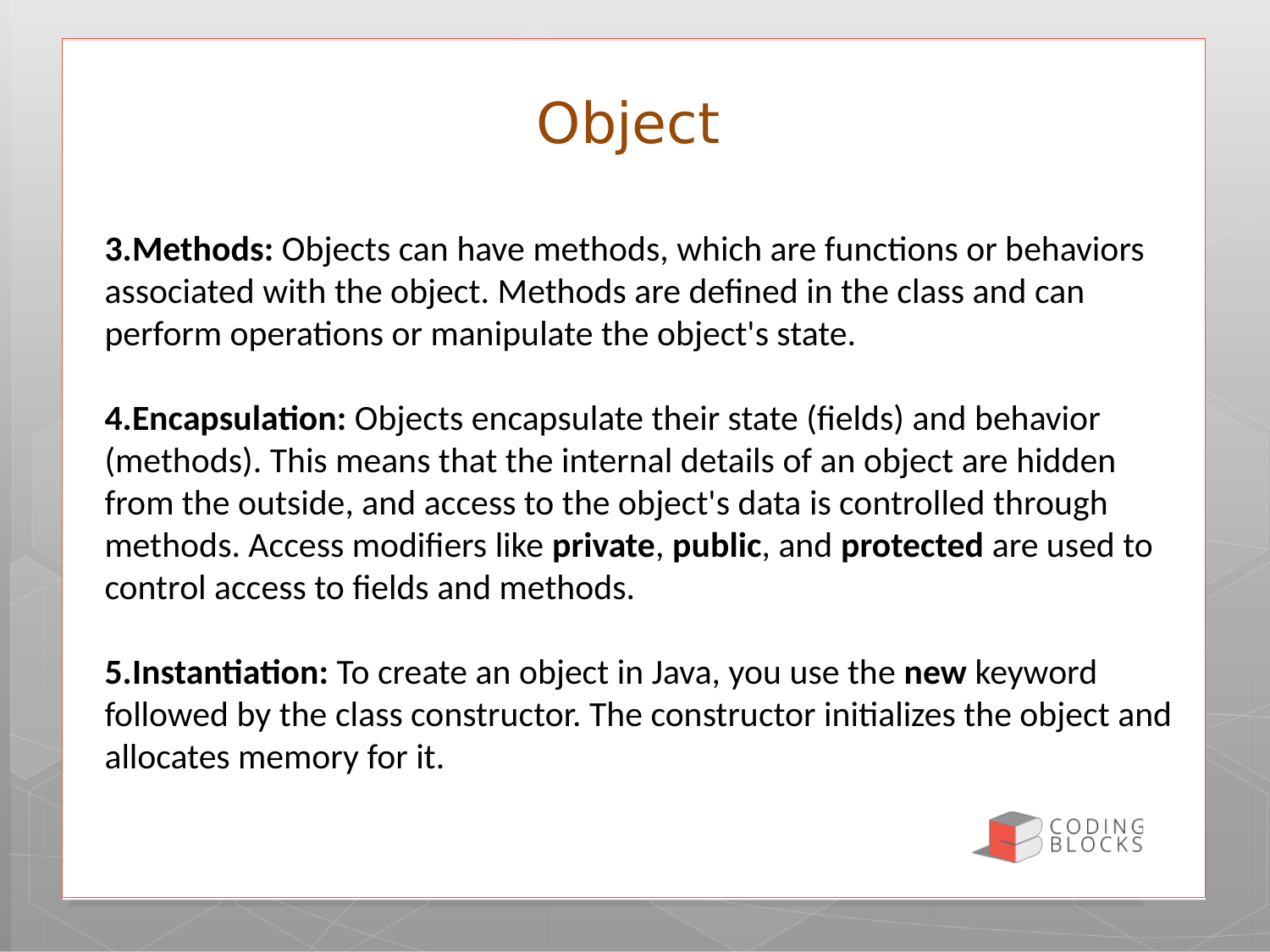

# Object

Methods: Objects can have methods, which are functions or behaviors associated with the object. Methods are defined in the class and can perform operations or manipulate the object's state.

Encapsulation: Objects encapsulate their state (fields) and behavior (methods). This means that the internal details of an object are hidden from the outside, and access to the object's data is controlled through methods. Access modifiers like private, public, and protected are used to control access to fields and methods.

Instantiation: To create an object in Java, you use the new keyword followed by the class constructor. The constructor initializes the object and allocates memory for it.